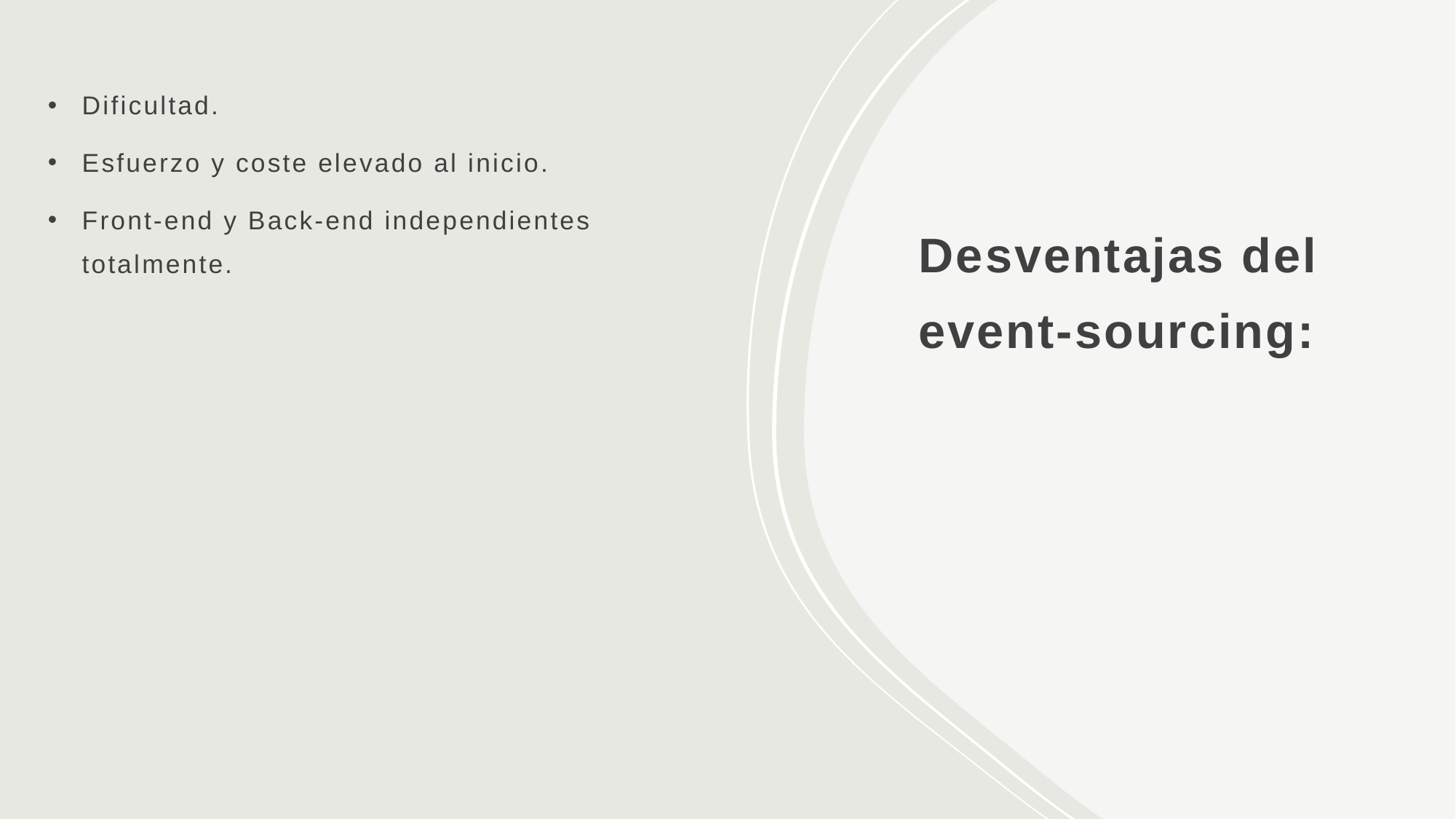

Dificultad.
Esfuerzo y coste elevado al inicio.
Front-end y Back-end independientes totalmente.

# Desventajas del event-sourcing: